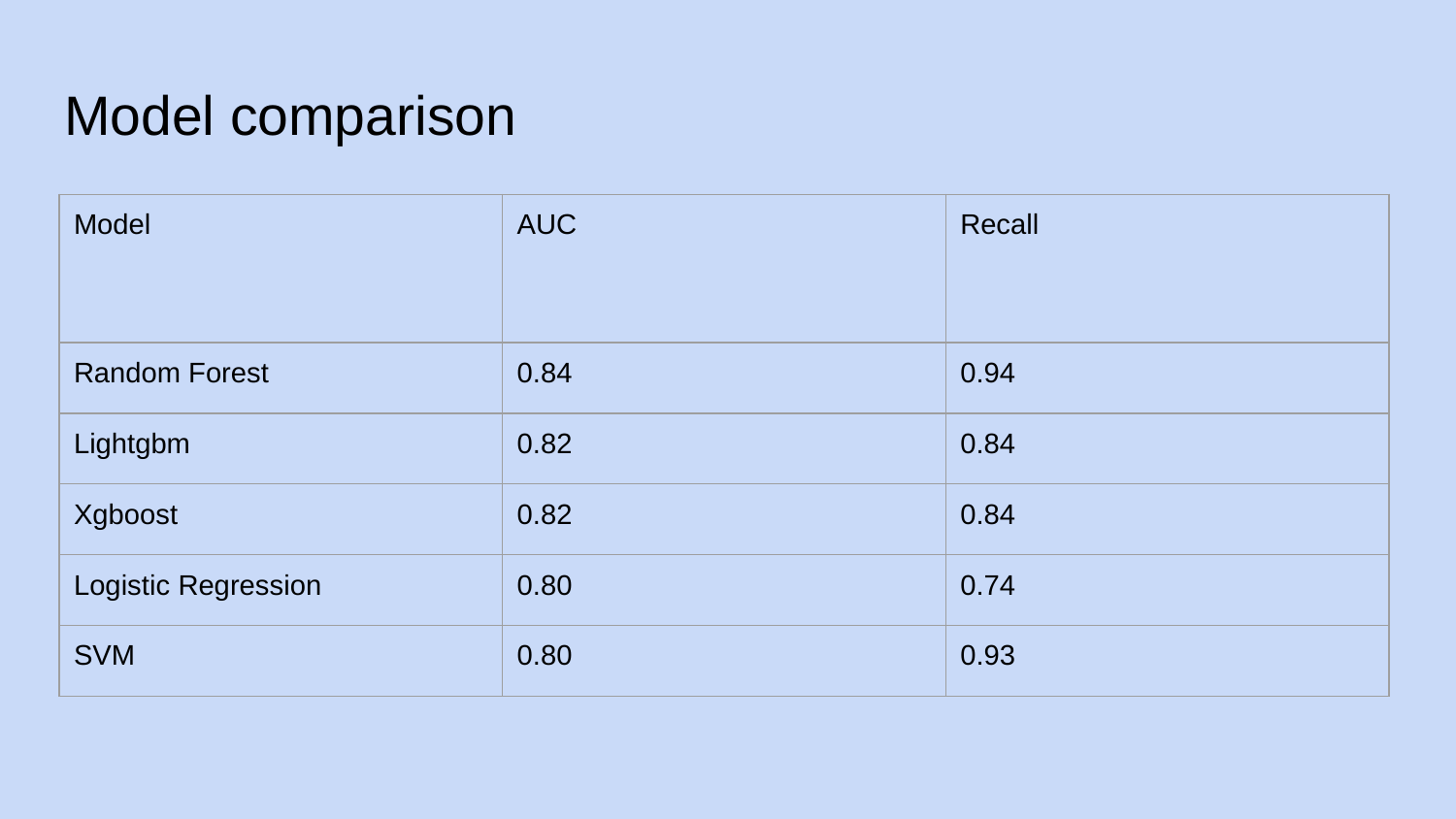

# Model comparison

| Model | AUC | Recall |
| --- | --- | --- |
| Random Forest | 0.84 | 0.94 |
| Lightgbm | 0.82 | 0.84 |
| Xgboost | 0.82 | 0.84 |
| Logistic Regression | 0.80 | 0.74 |
| SVM | 0.80 | 0.93 |